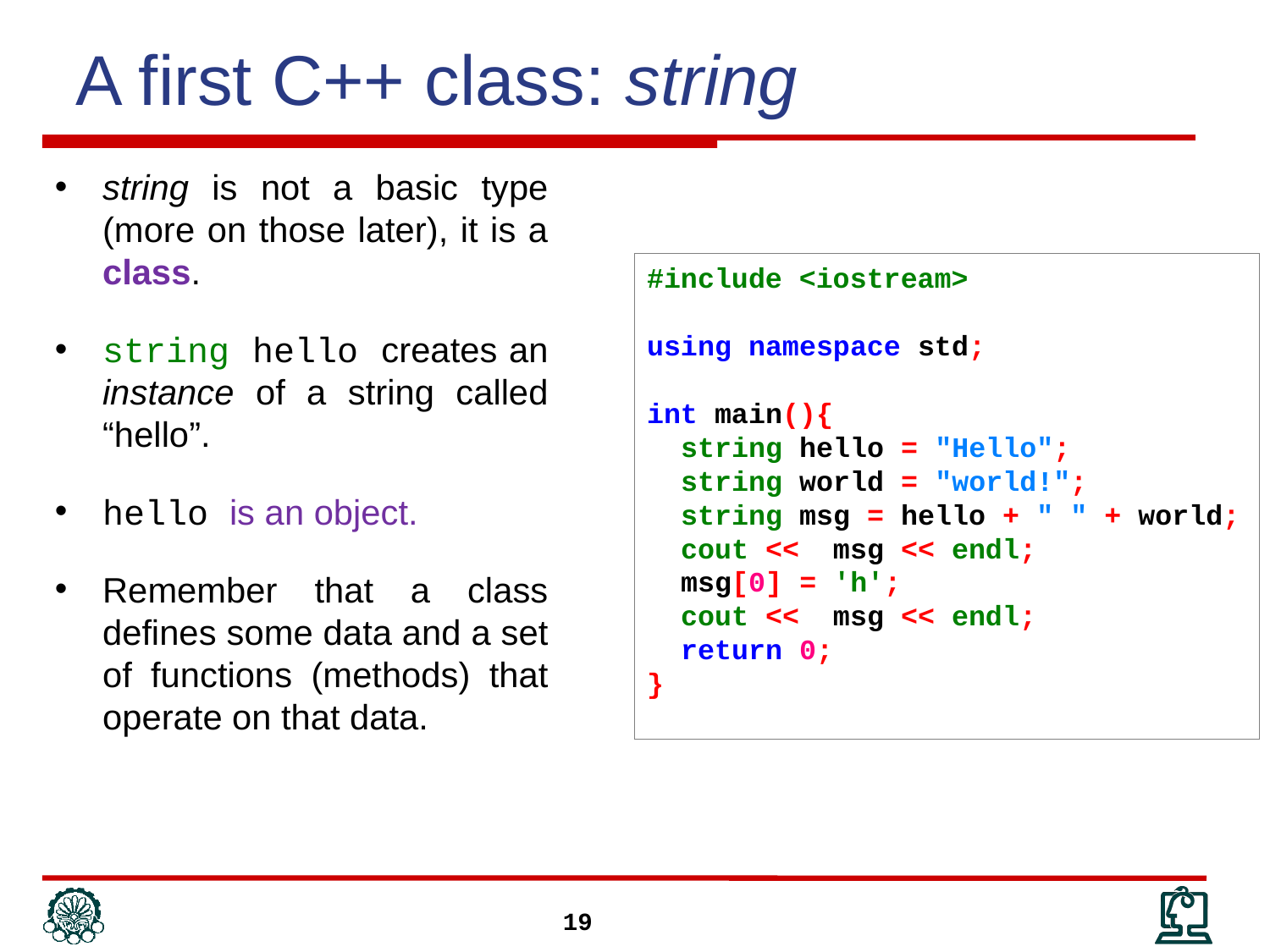

# A first C++ class: string
string is not a basic type (more on those later), it is a class.
string hello creates an instance of a string called “hello”.
hello is an object.
Remember that a class defines some data and a set of functions (methods) that operate on that data.
#include <iostream>

using namespace std;

int main(){
  string hello = "Hello";
  string world = "world!";
  string msg = hello + " " + world;
  cout <<  msg << endl;
  msg[0] = 'h';
  cout <<  msg << endl;
  return 0;
}

19